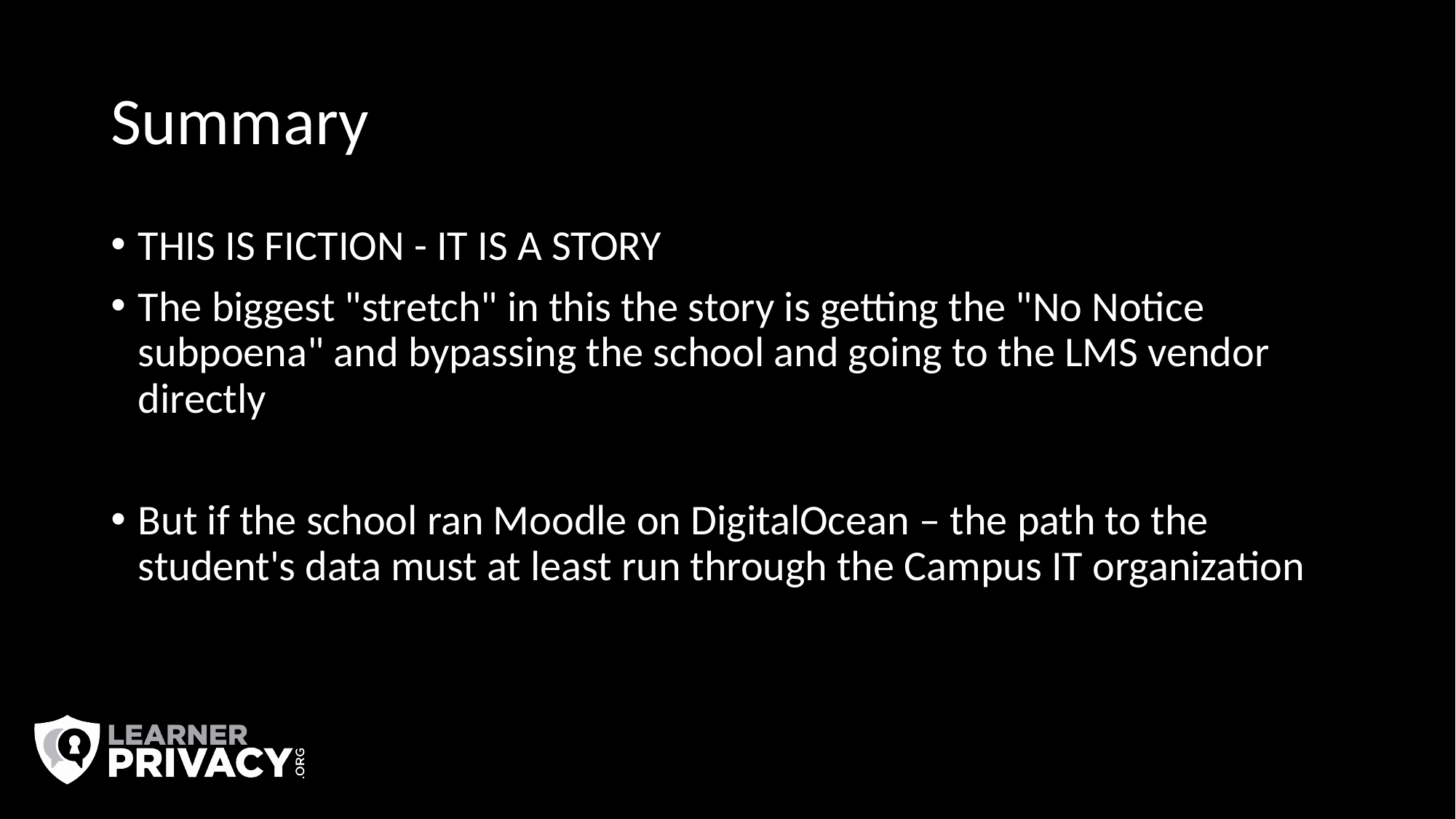

# Summary
THIS IS FICTION - IT IS A STORY
The biggest "stretch" in this the story is getting the "No Notice subpoena" and bypassing the school and going to the LMS vendor directly

But if the school ran Moodle on DigitalOcean – the path to the student's data must at least run through the Campus IT organization